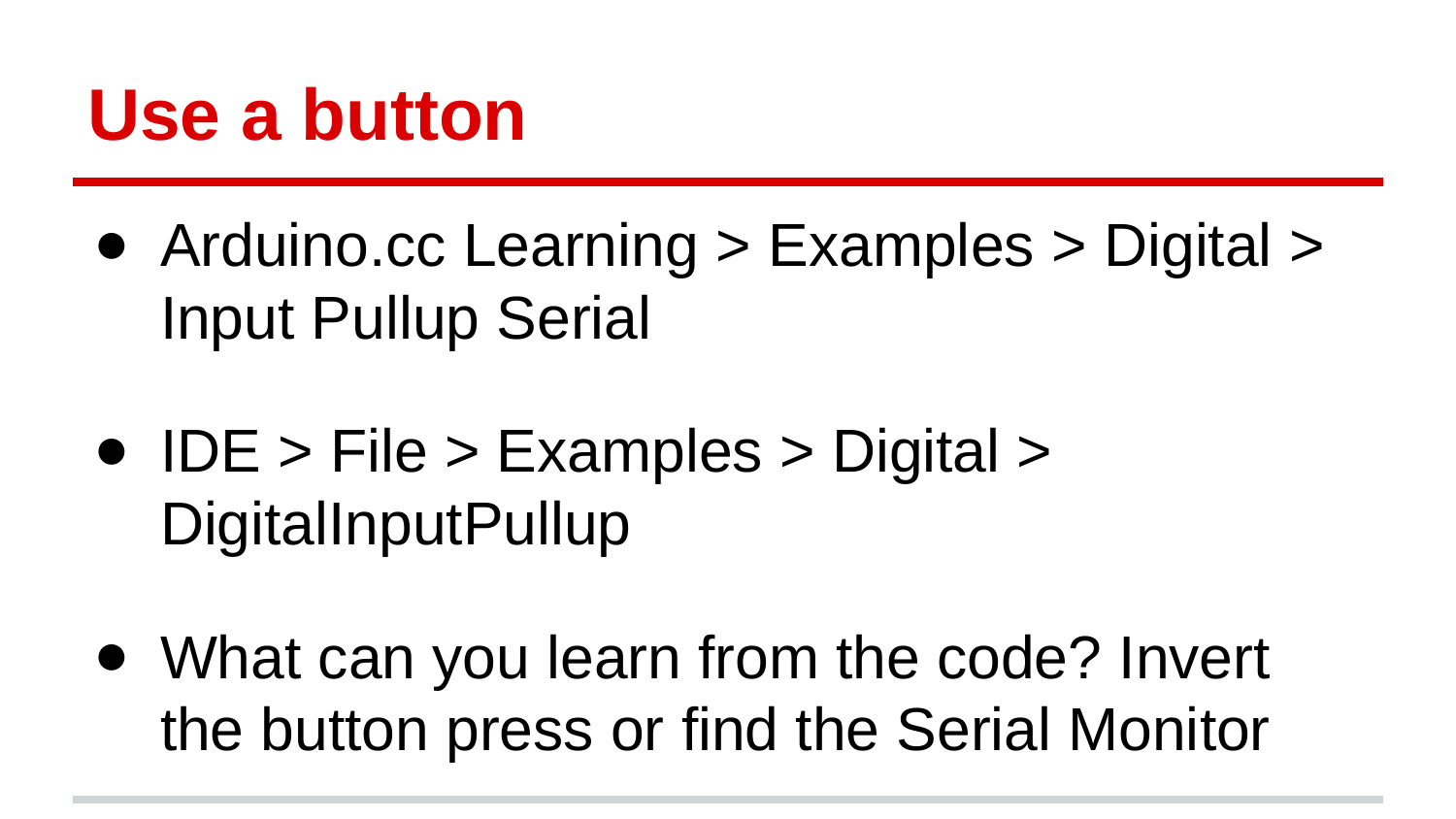

# Use a button
Arduino.cc Learning > Examples > Digital > Input Pullup Serial
IDE > File > Examples > Digital > DigitalInputPullup
What can you learn from the code? Invert the button press or find the Serial Monitor